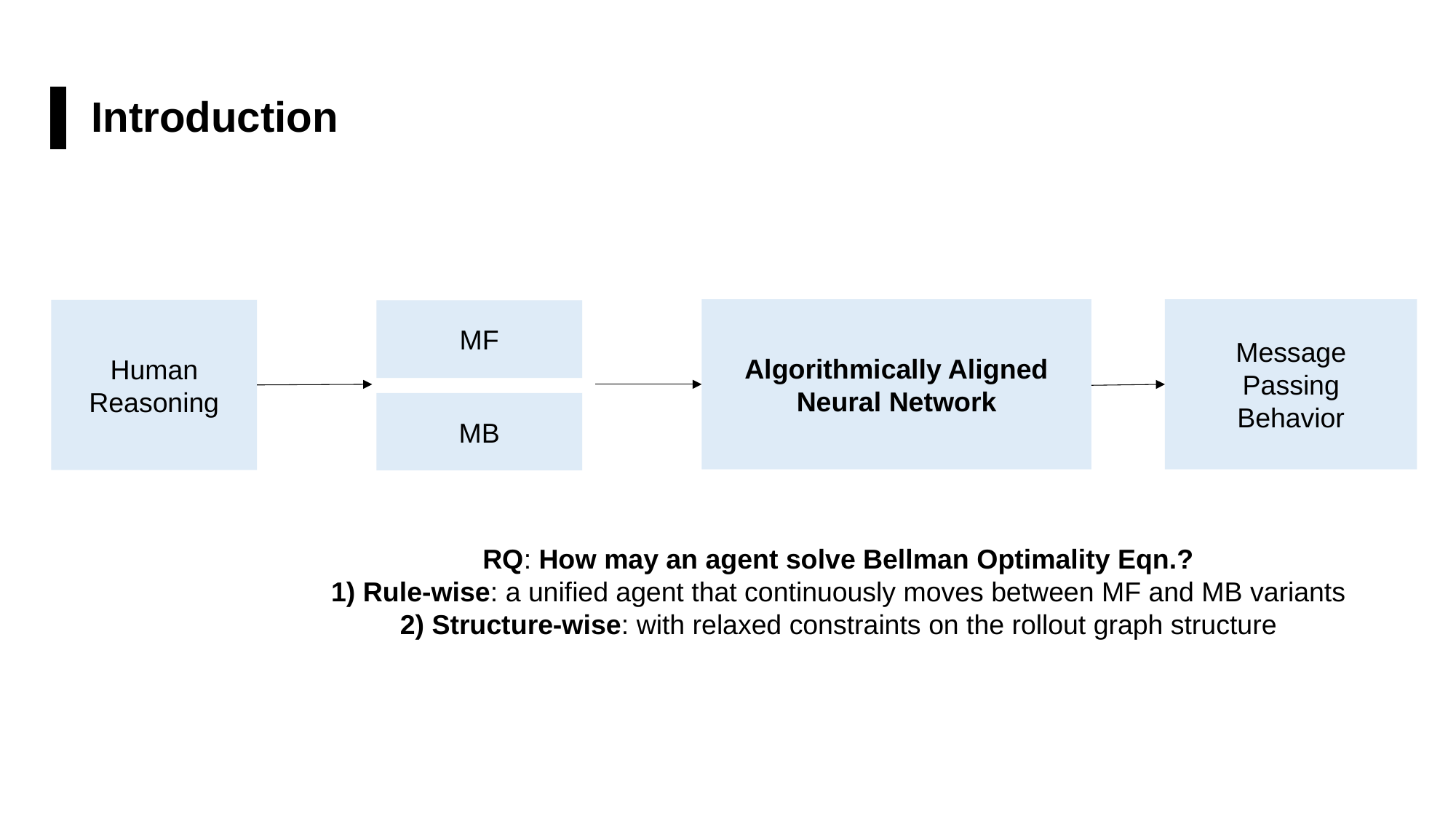

Introduction

Algorithmically Aligned
Neural Network
Message
Passing
Behavior
Human
Reasoning
MF
MB
RQ: How may an agent solve Bellman Optimality Eqn.?
1) Rule-wise: a unified agent that continuously moves between MF and MB variants
2) Structure-wise: with relaxed constraints on the rollout graph structure